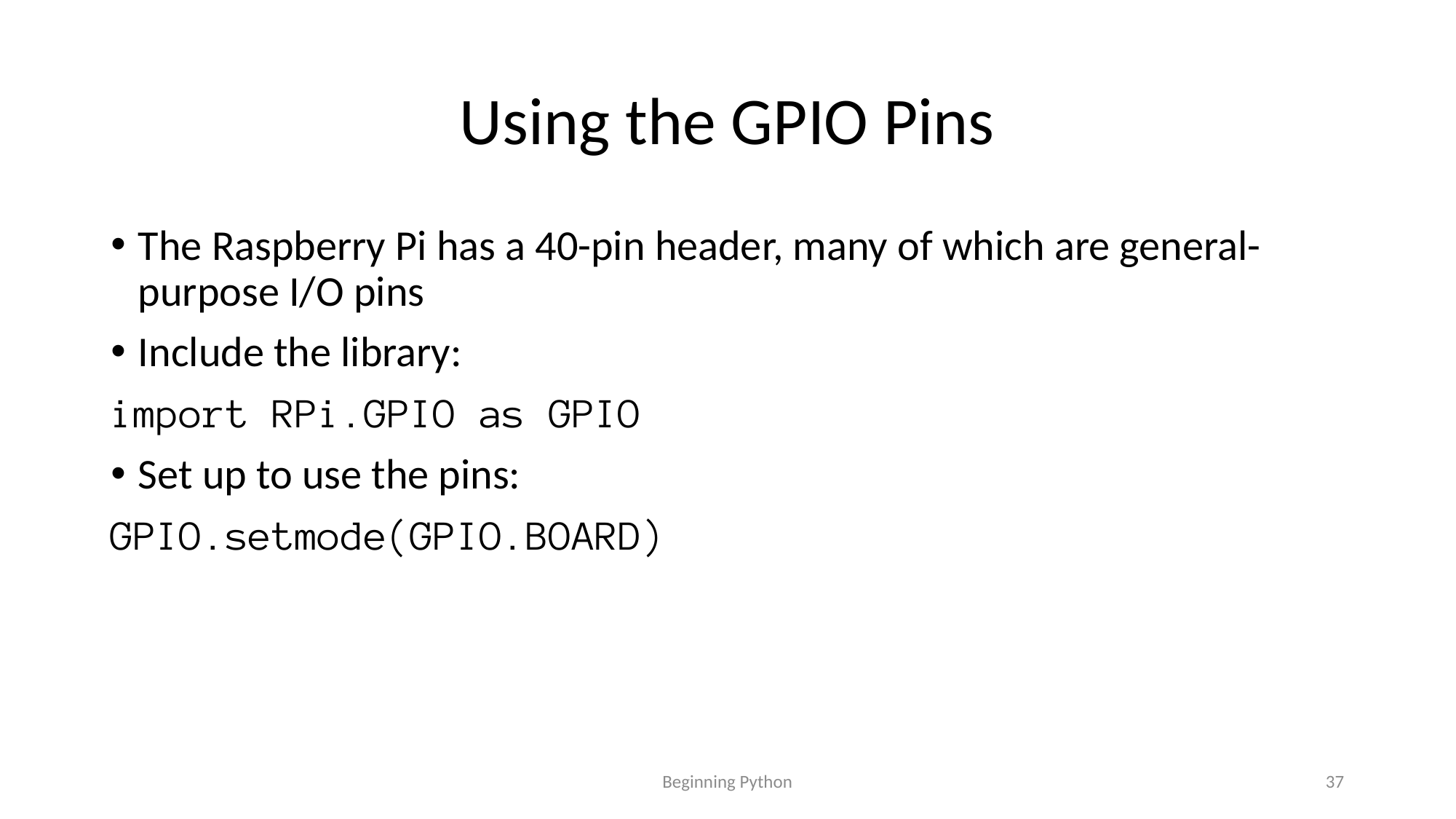

# Using the GPIO Pins
The Raspberry Pi has a 40-pin header, many of which are general-purpose I/O pins
Include the library:
import RPi.GPIO as GPIO
Set up to use the pins:
GPIO.setmode(GPIO.BOARD)
Beginning Python
37